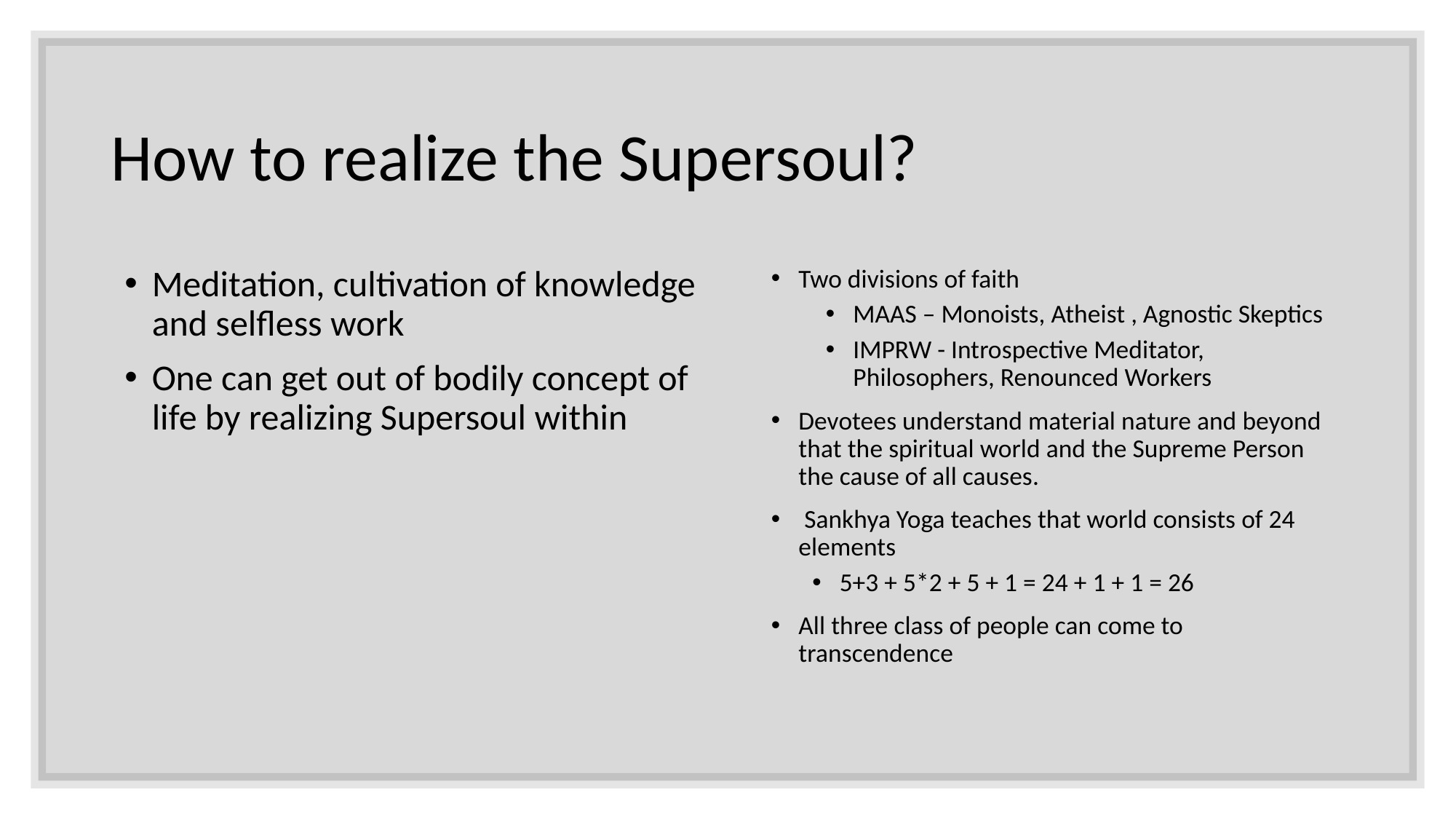

# How to realize the Supersoul?
Meditation, cultivation of knowledge and selfless work
One can get out of bodily concept of life by realizing Supersoul within

Two divisions of faith
MAAS – Monoists, Atheist , Agnostic Skeptics
IMPRW - Introspective Meditator, Philosophers, Renounced Workers
Devotees understand material nature and beyond that the spiritual world and the Supreme Person the cause of all causes.
 Sankhya Yoga teaches that world consists of 24 elements
5+3 + 5*2 + 5 + 1 = 24 + 1 + 1 = 26
All three class of people can come to transcendence